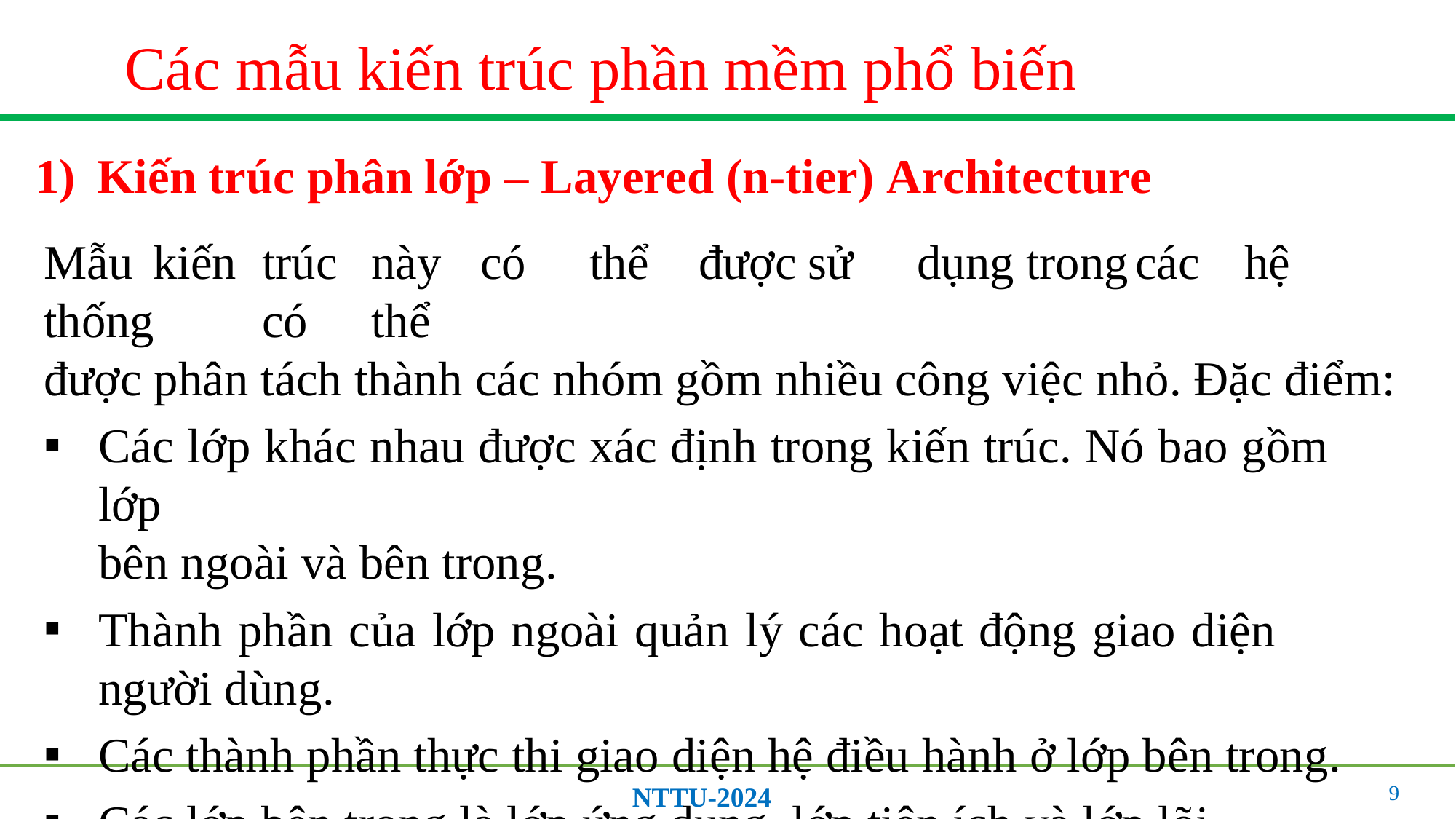

# Các mẫu kiến trúc phần mềm phổ biến
Kiến trúc phân lớp – Layered (n-tier) Architecture
Mẫu	kiến	trúc	này	có	thể	được	sử	dụng	trong	các	hệ	thống	có	thể
được phân tách thành các nhóm gồm nhiều công việc nhỏ. Đặc điểm:
Các lớp khác nhau được xác định trong kiến trúc. Nó bao gồm lớp
bên ngoài và bên trong.
Thành phần của lớp ngoài quản lý các hoạt động giao diện người dùng.
Các thành phần thực thi giao diện hệ điều hành ở lớp bên trong.
Các lớp bên trong là lớp ứng dụng, lớp tiện ích và lớp lõi.
9